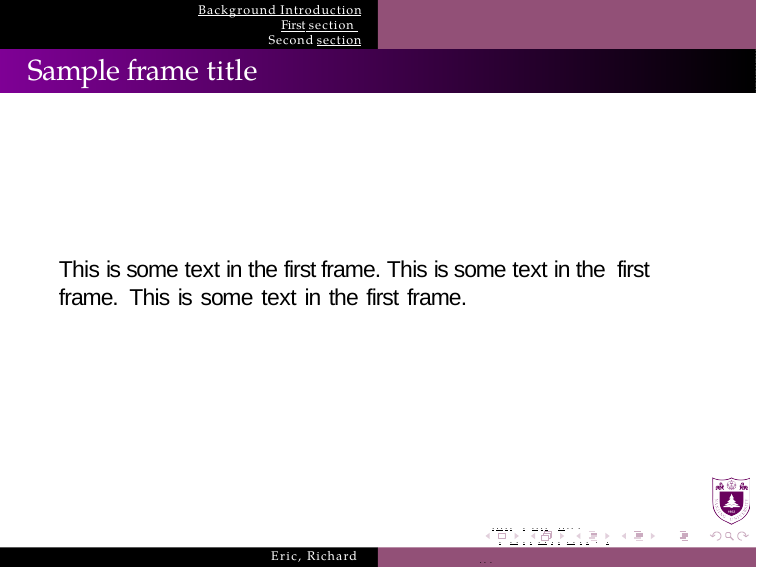

Background Introduction
First section  Second section

Sample frame title

This is some text in the first frame. This is some text in the  first frame. This is some text in the first frame.
. . . . . . . . . . . . . . . . . . . .
.   .    .    .  .  .  .   .  .  .  .   .  .  .  .  .    .	. . .
About Snow White and Cinderella
Eric, Richard